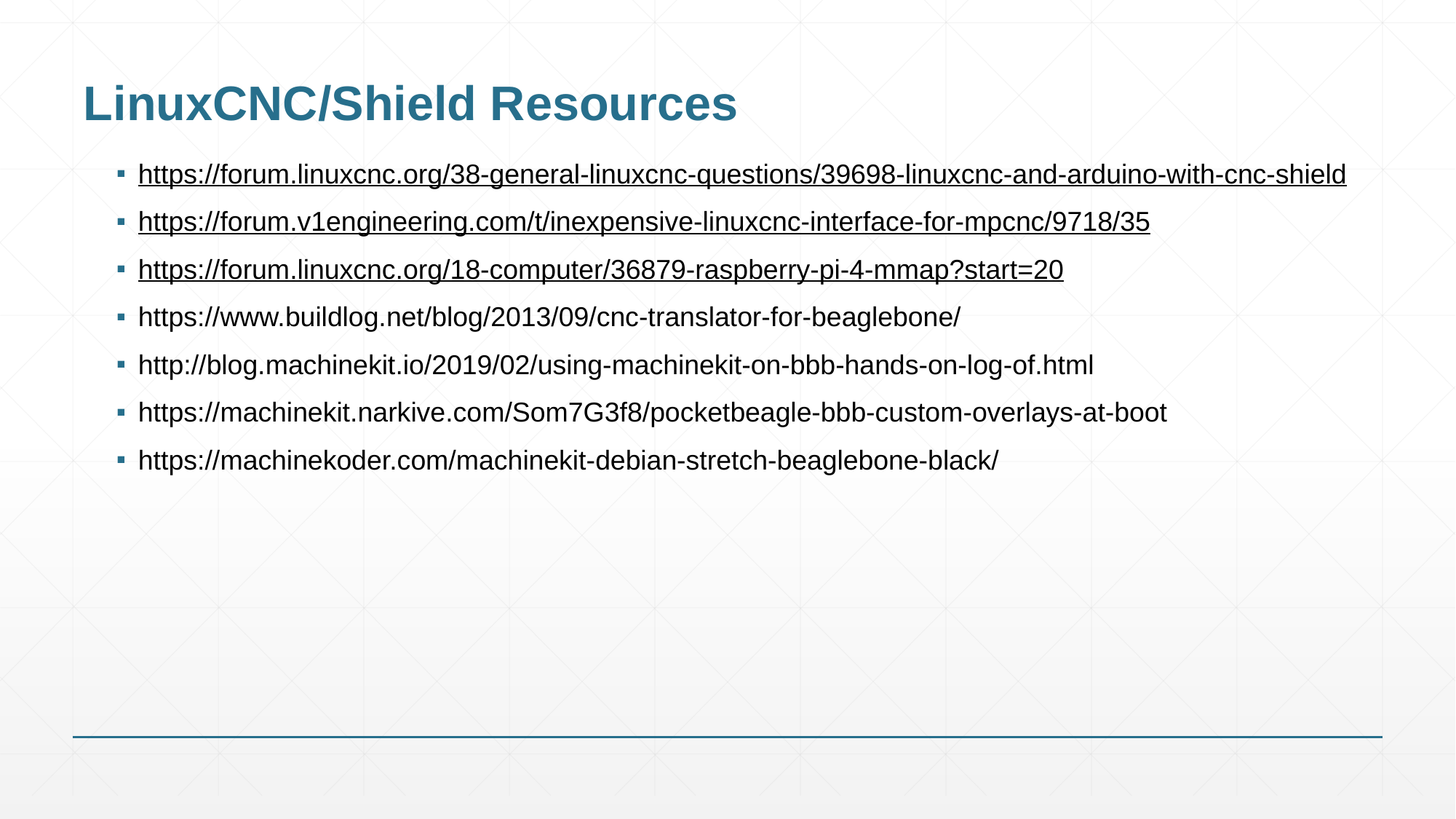

# LinuxCNC/Shield Resources
https://forum.linuxcnc.org/38-general-linuxcnc-questions/39698-linuxcnc-and-arduino-with-cnc-shield
https://forum.v1engineering.com/t/inexpensive-linuxcnc-interface-for-mpcnc/9718/35
https://forum.linuxcnc.org/18-computer/36879-raspberry-pi-4-mmap?start=20
https://www.buildlog.net/blog/2013/09/cnc-translator-for-beaglebone/
http://blog.machinekit.io/2019/02/using-machinekit-on-bbb-hands-on-log-of.html
https://machinekit.narkive.com/Som7G3f8/pocketbeagle-bbb-custom-overlays-at-boot
https://machinekoder.com/machinekit-debian-stretch-beaglebone-black/